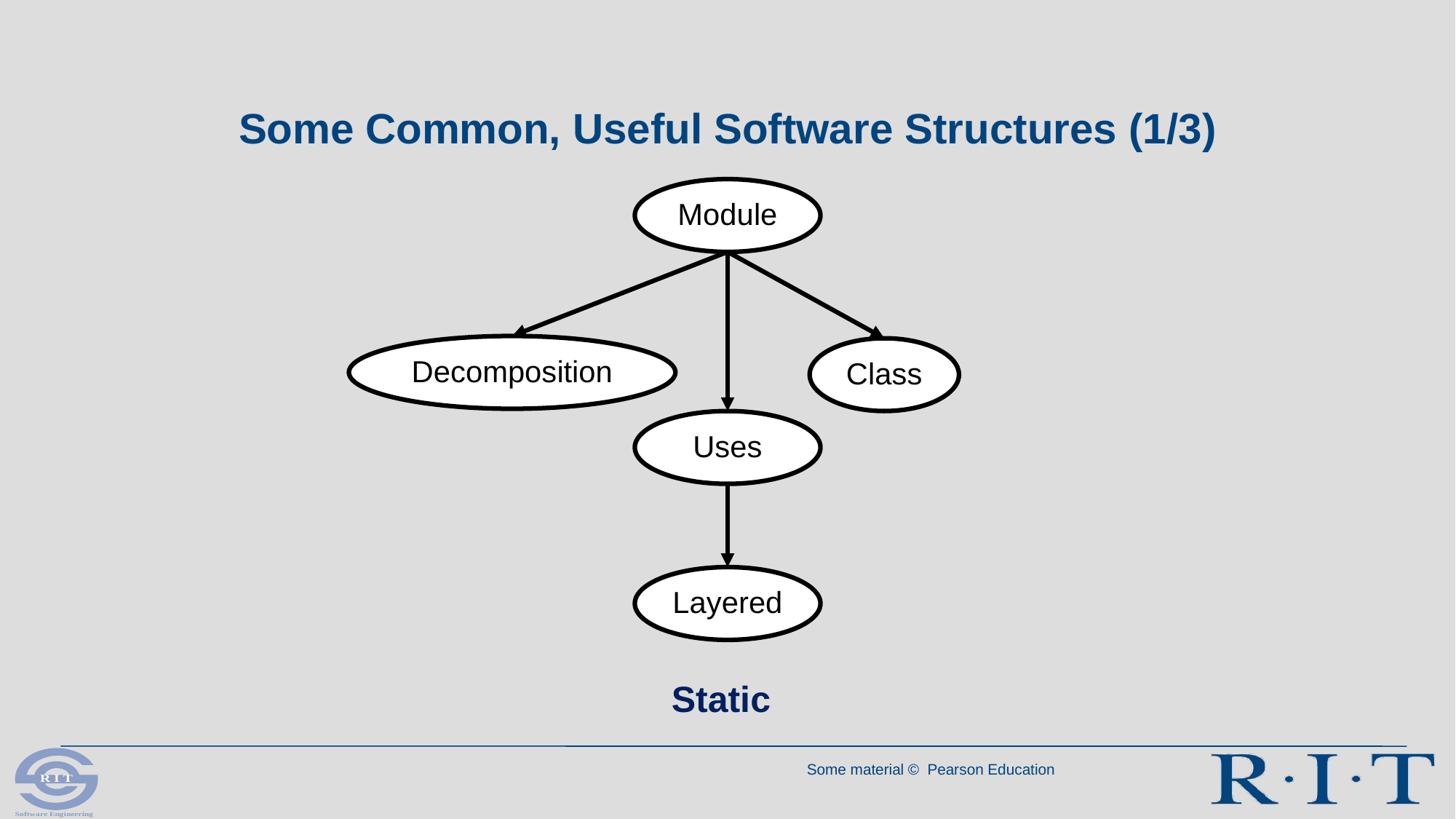

# Some Common, Useful Software Structures (1/3)
Module
Decomposition
Class
Uses
Layered
Static